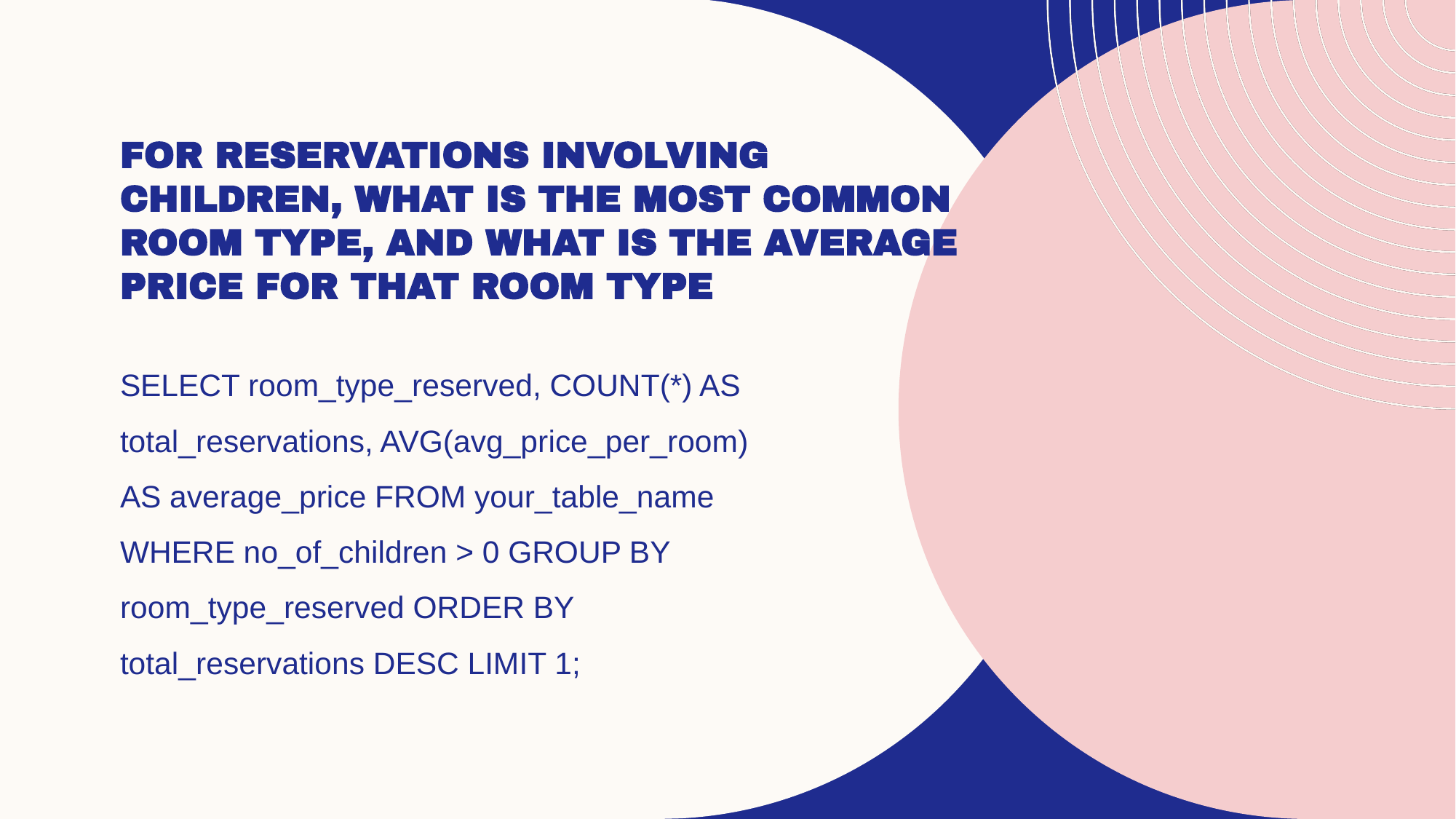

# For reservations involving children, what is the most common room type, and what is the average price for that room type
SELECT room_type_reserved, COUNT(*) AS total_reservations, AVG(avg_price_per_room) AS average_price FROM your_table_name WHERE no_of_children > 0 GROUP BY room_type_reserved ORDER BY total_reservations DESC LIMIT 1;